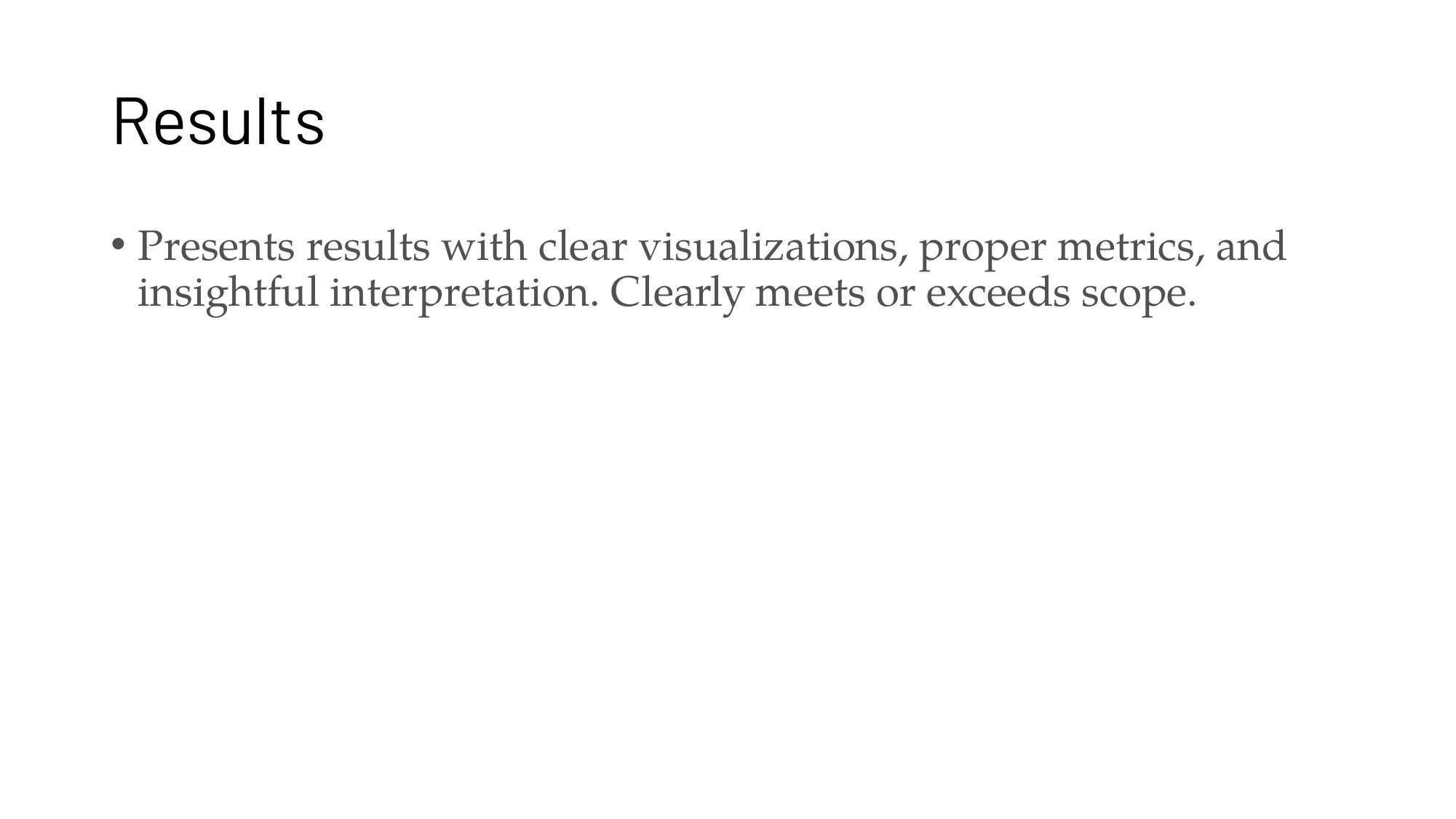

# Results
Presents results with clear visualizations, proper metrics, and insightful interpretation. Clearly meets or exceeds scope.